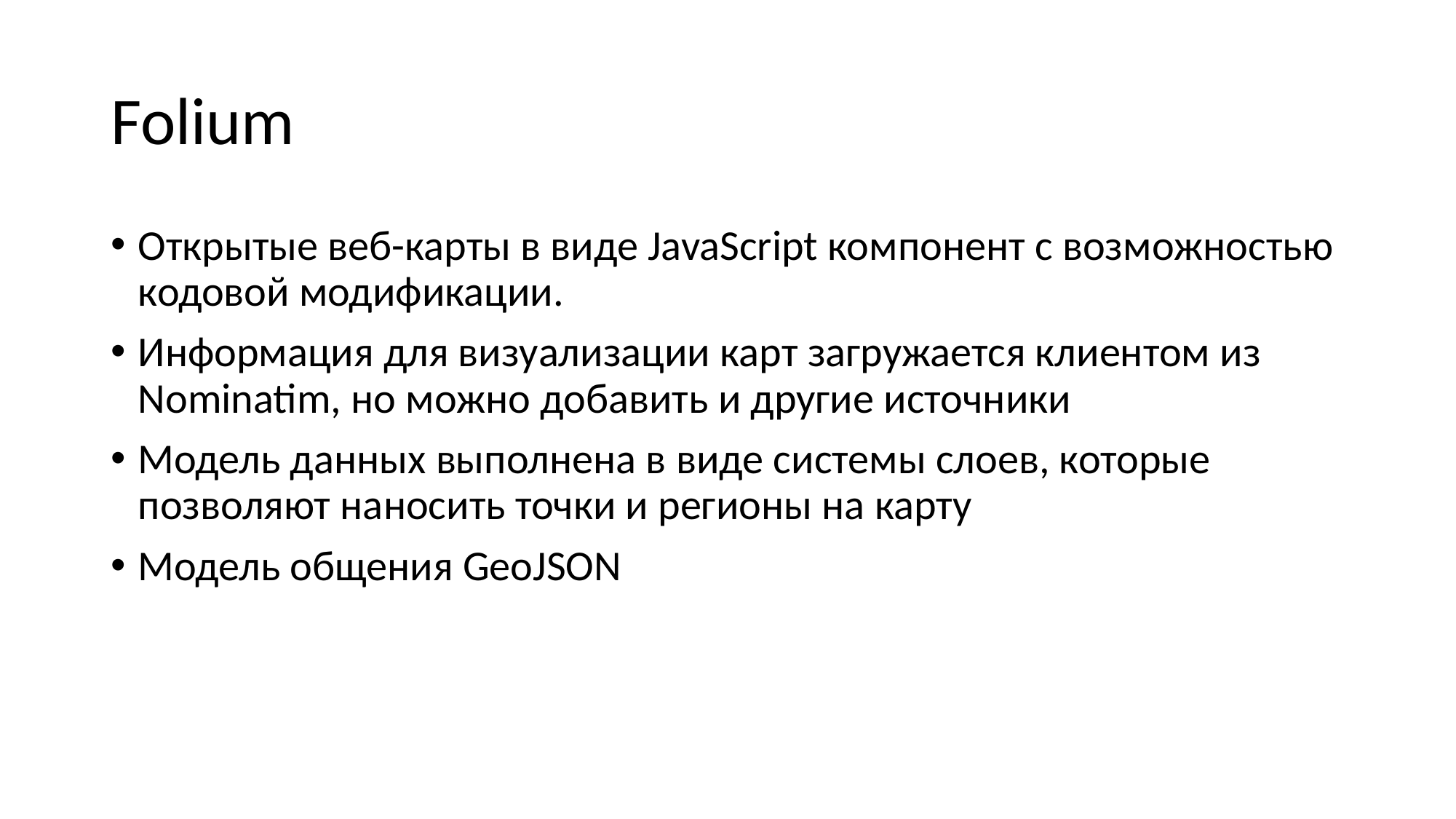

# Folium
Открытые веб-карты в виде JavaScript компонент с возможностью кодовой модификации.
Информация для визуализации карт загружается клиентом из Nominatim, но можно добавить и другие источники
Модель данных выполнена в виде системы слоев, которые позволяют наносить точки и регионы на карту
Модель общения GeoJSON